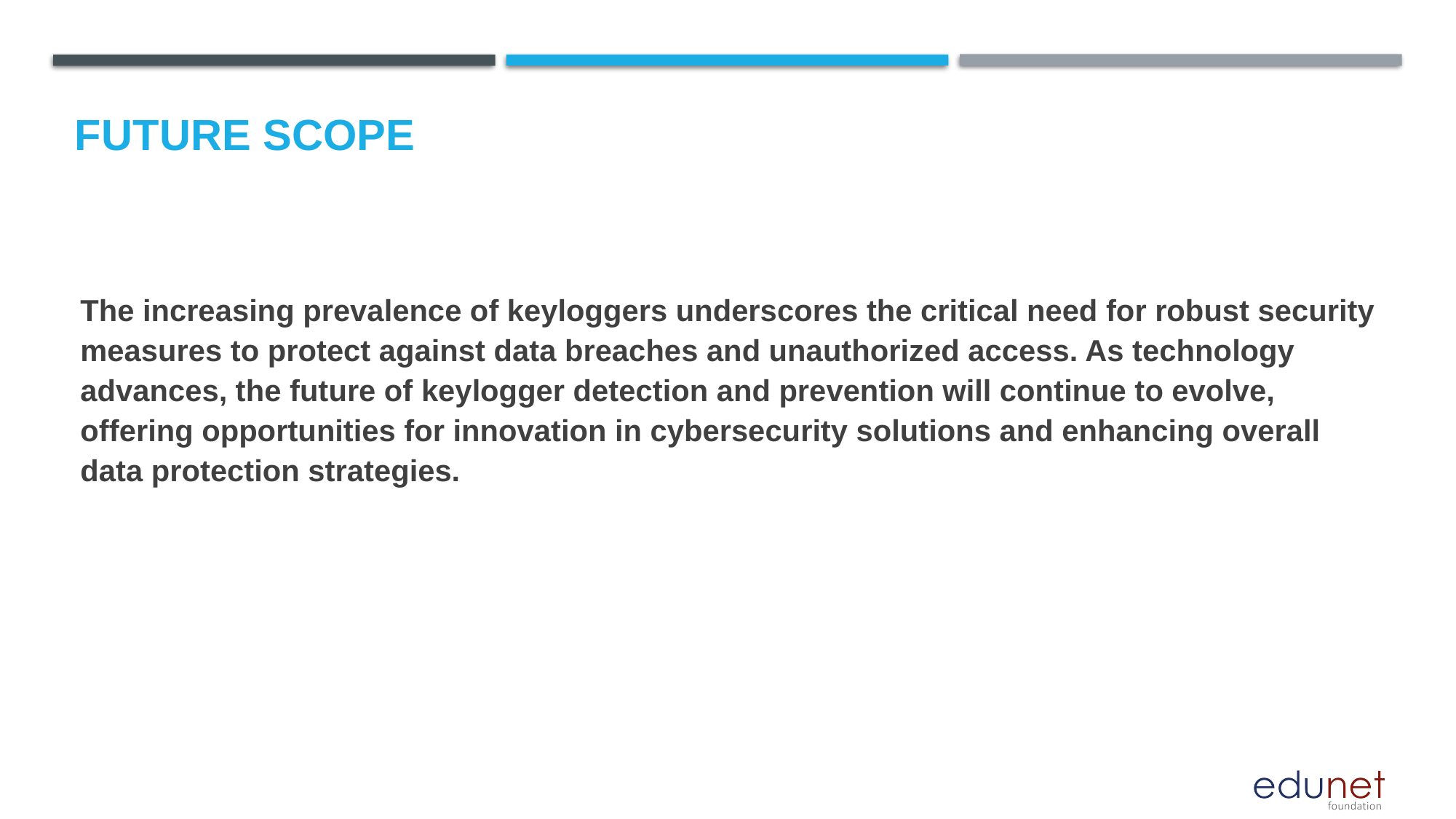

Future scope
The increasing prevalence of keyloggers underscores the critical need for robust security measures to protect against data breaches and unauthorized access. As technology advances, the future of keylogger detection and prevention will continue to evolve, offering opportunities for innovation in cybersecurity solutions and enhancing overall data protection strategies.